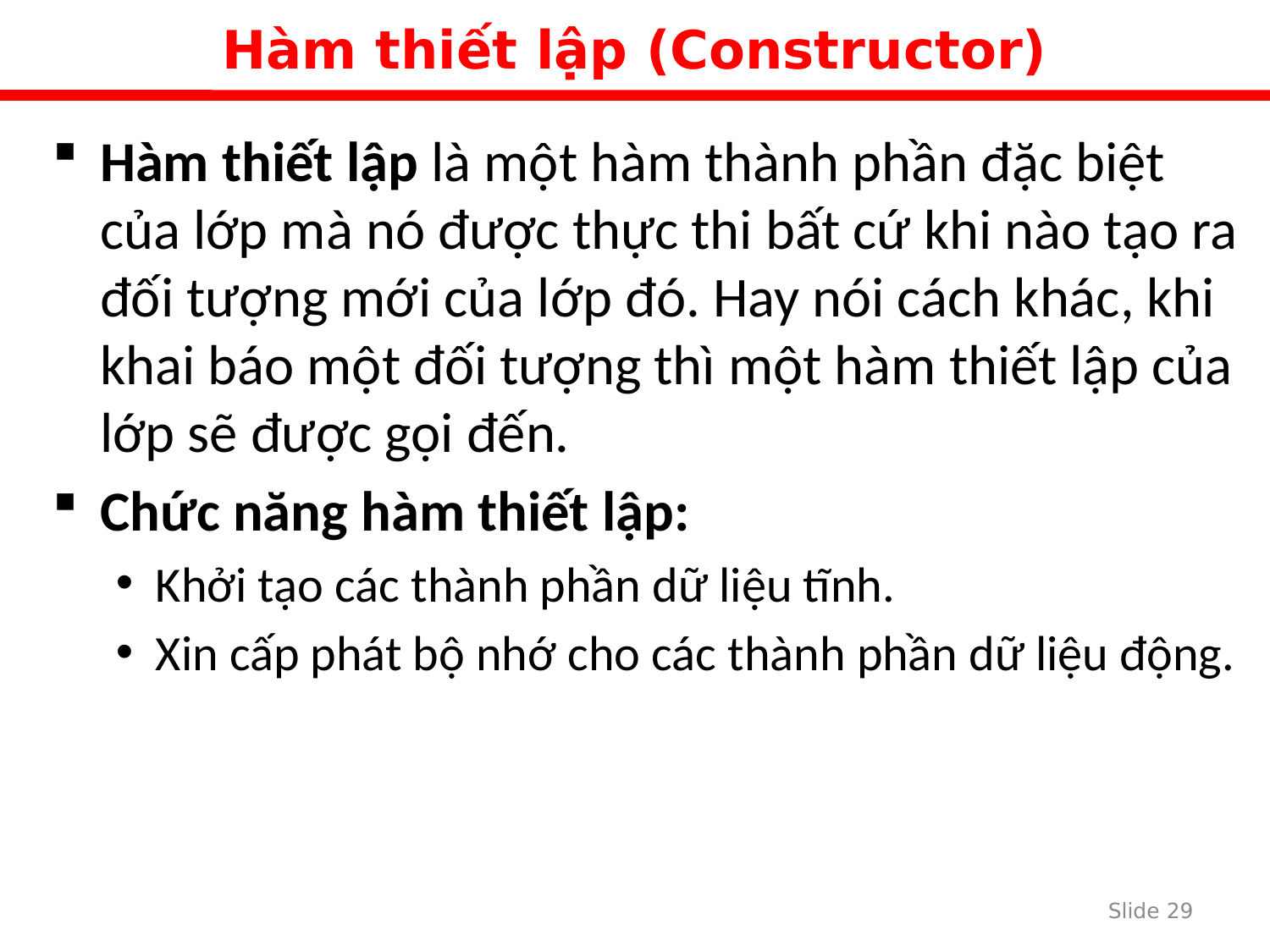

Hàm thiết lập (Constructor)

Hàm thiết lập là một hàm thành phần đặc biệt của lớp mà nó được thực thi bất cứ khi nào tạo ra đối tượng mới của lớp đó. Hay nói cách khác, khi khai báo một đối tượng thì một hàm thiết lập của lớp sẽ được gọi đến.
Chức năng hàm thiết lập:
Khởi tạo các thành phần dữ liệu tĩnh.
Xin cấp phát bộ nhớ cho các thành phần dữ liệu động.
Slide 29